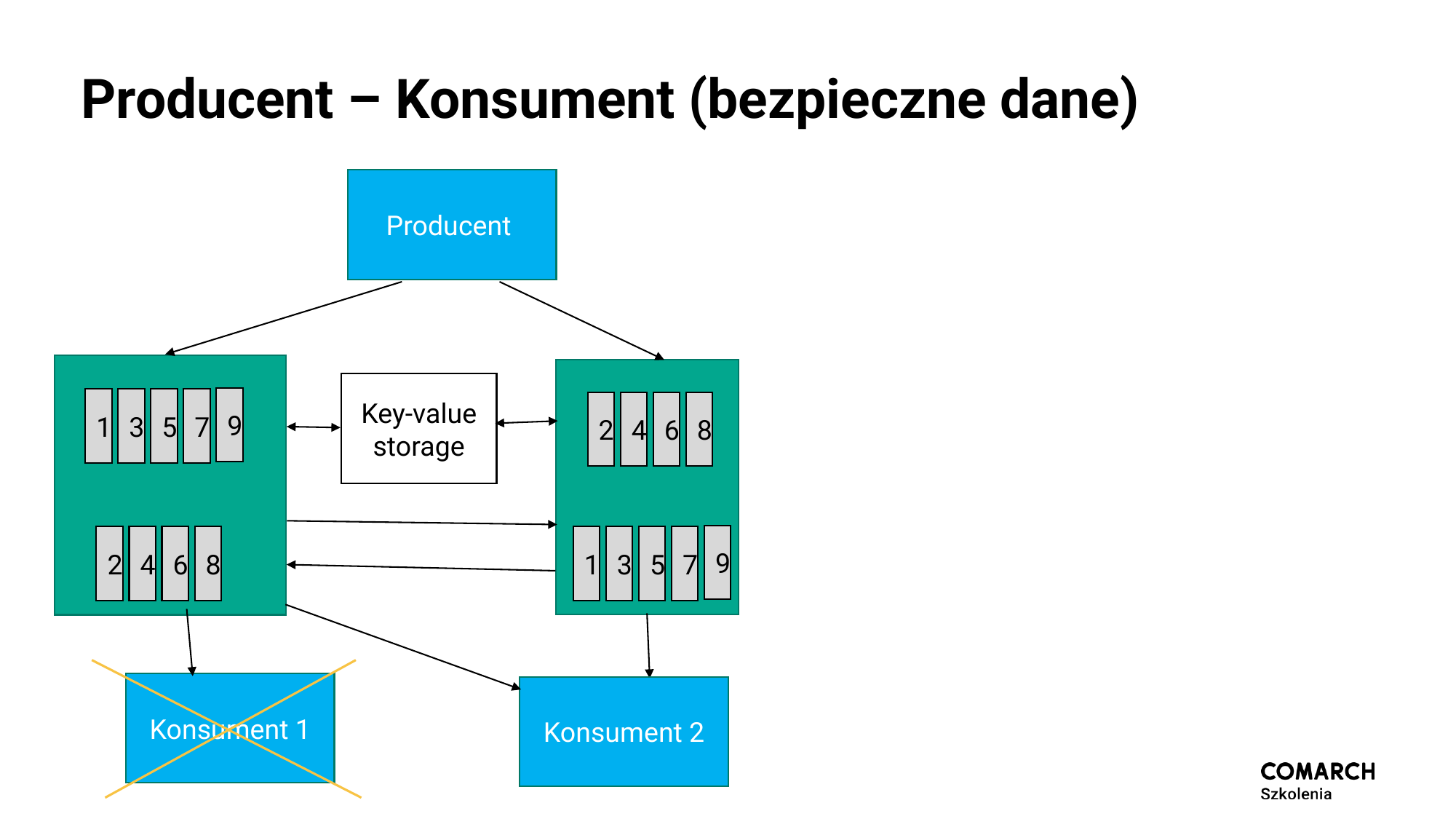

Producent – Konsument (bezpieczne dane)
Producent

Key-value storage
9
7
3
5
1
8
4
6
2
9
8
7
4
6
3
5
2
1

Konsument 1
Konsument 2